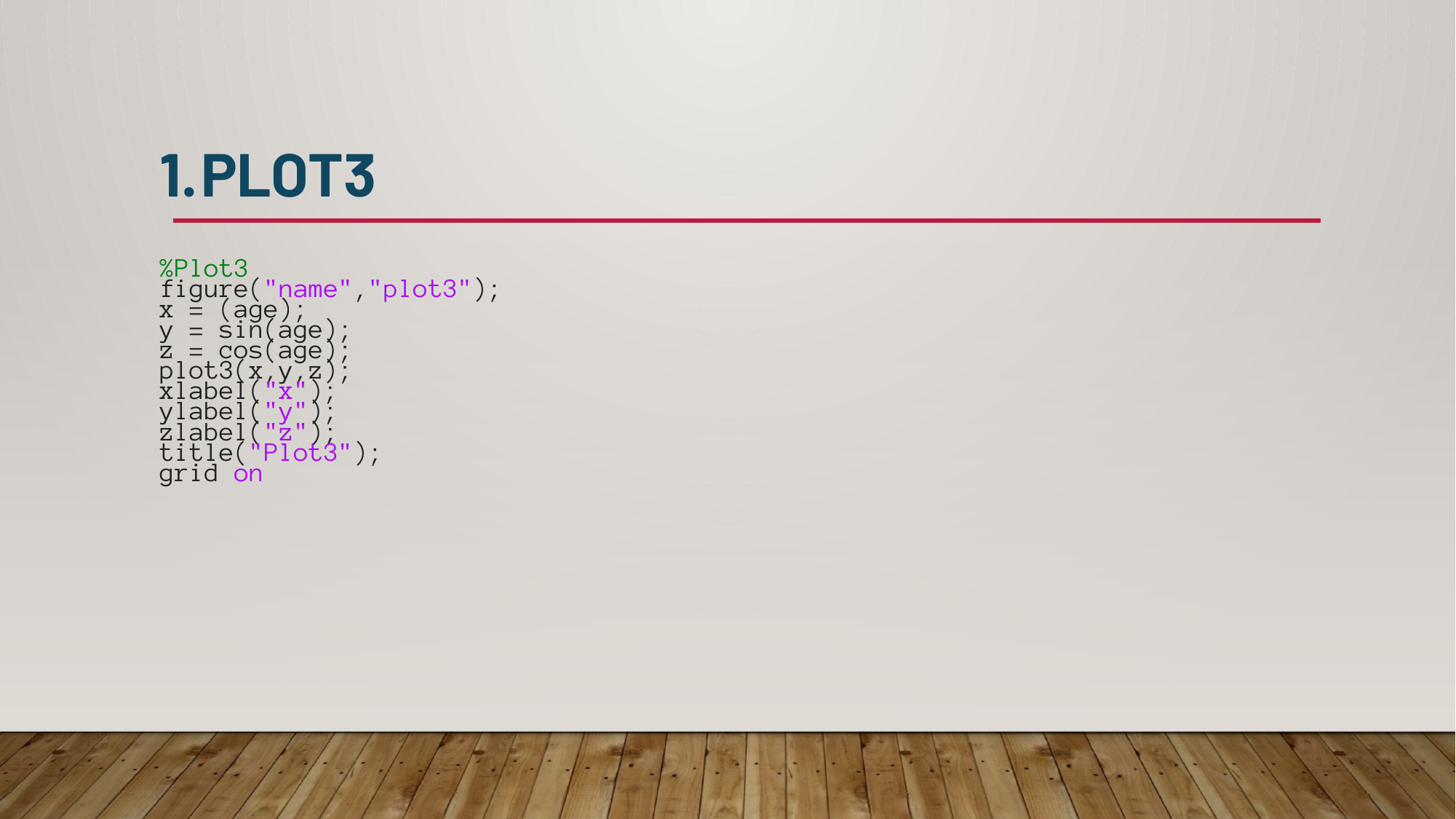

#
PLOT3

%Plot3
figure("name","plot3");
x = (age);
y = sin(age);
z = cos(age);
plot3(x,y,z);
xlabel("x");
ylabel("y");
zlabel("z");
title("Plot3");
grid on